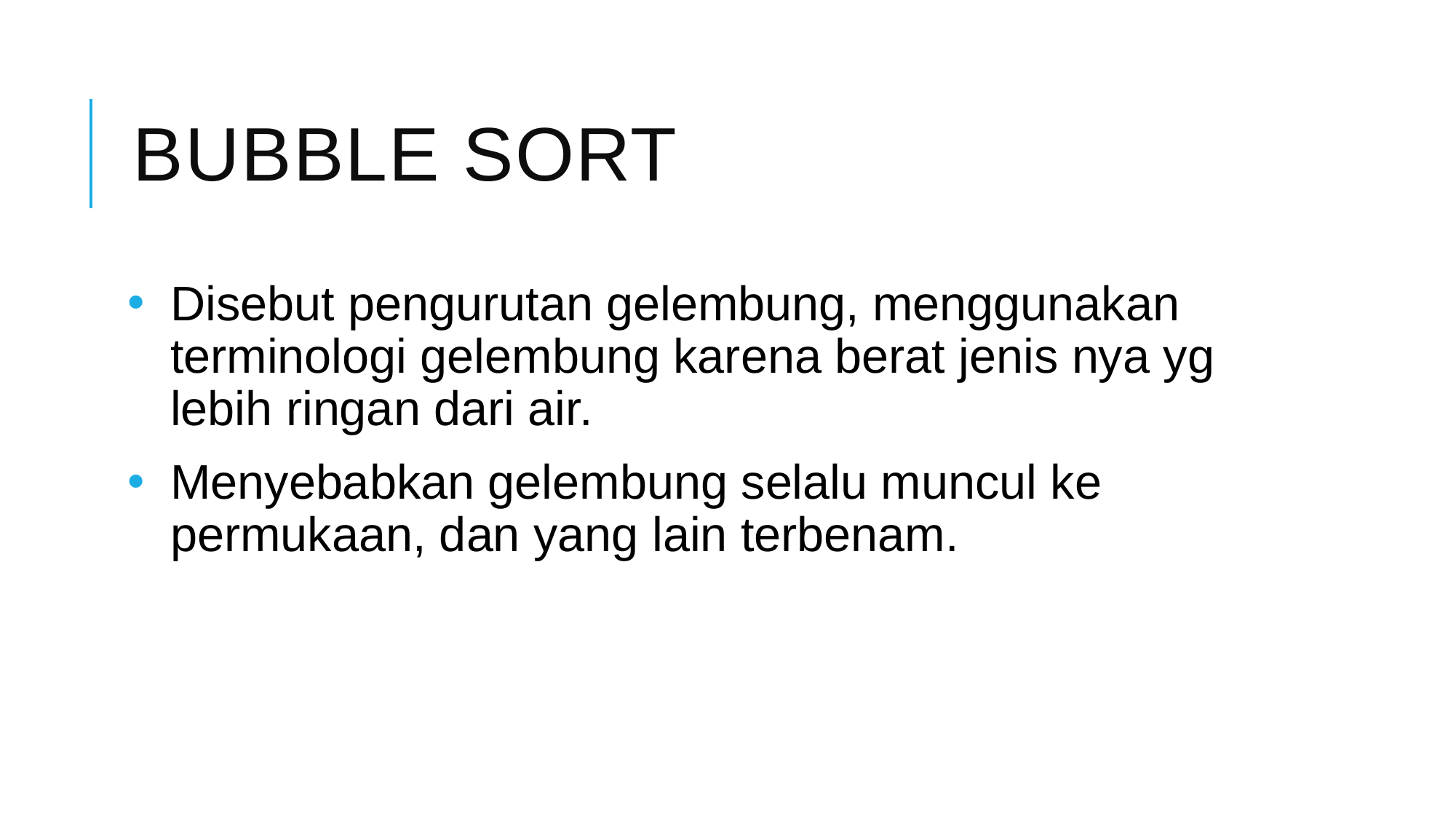

# Bubble sort
Disebut pengurutan gelembung, menggunakan terminologi gelembung karena berat jenis nya yg lebih ringan dari air.
Menyebabkan gelembung selalu muncul ke permukaan, dan yang lain terbenam.